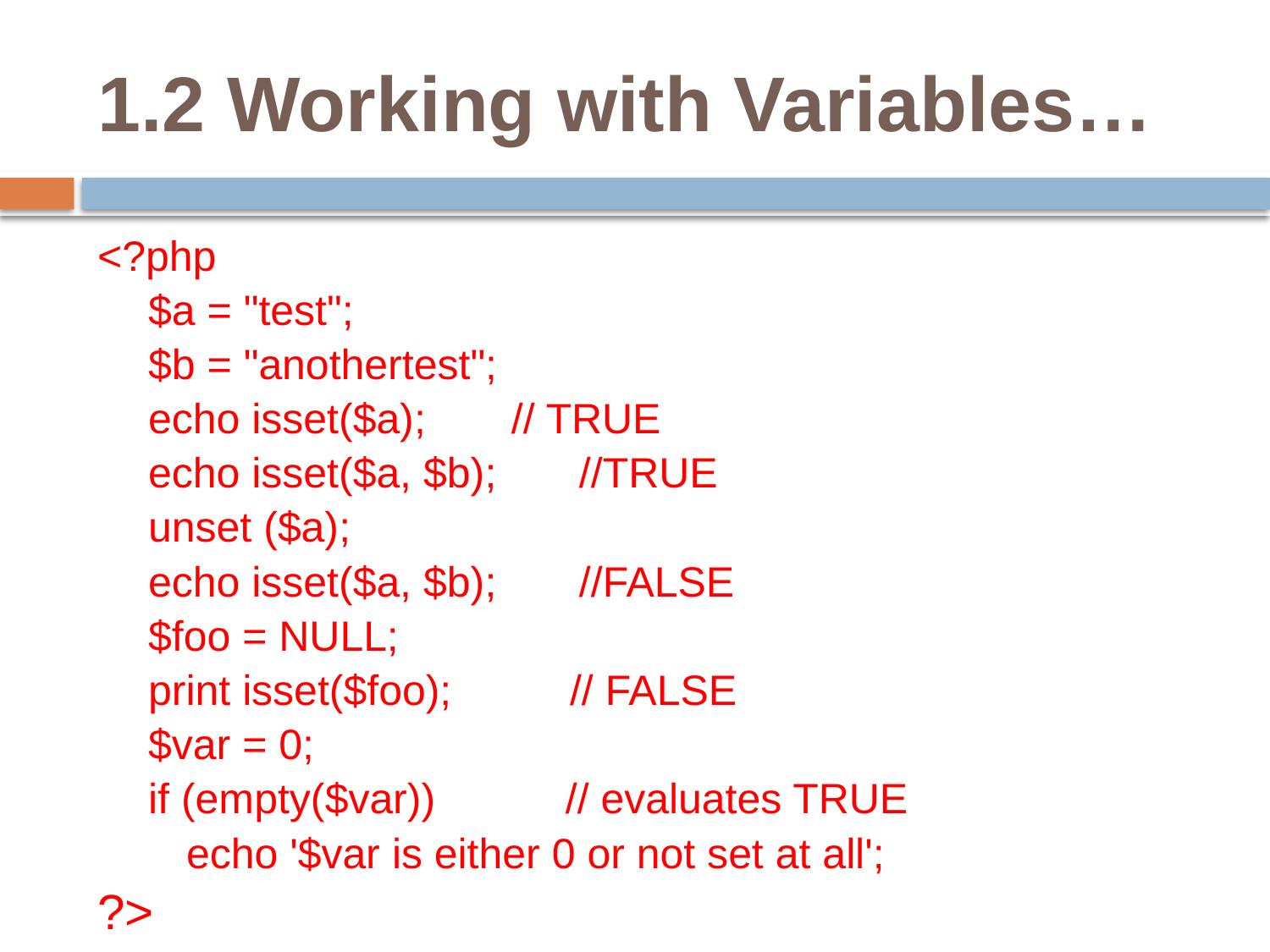

# 1.2 Working with Variables…
<?php
$a = "test";
$b = "anothertest";
echo isset($a); 	      // TRUE
echo isset($a, $b);       //TRUE
unset ($a);
echo isset($a, $b);       //FALSE
$foo = NULL;
print isset($foo);          // FALSE
$var = 0;
if (empty($var))           // evaluates TRUE
	echo '$var is either 0 or not set at all';
?>